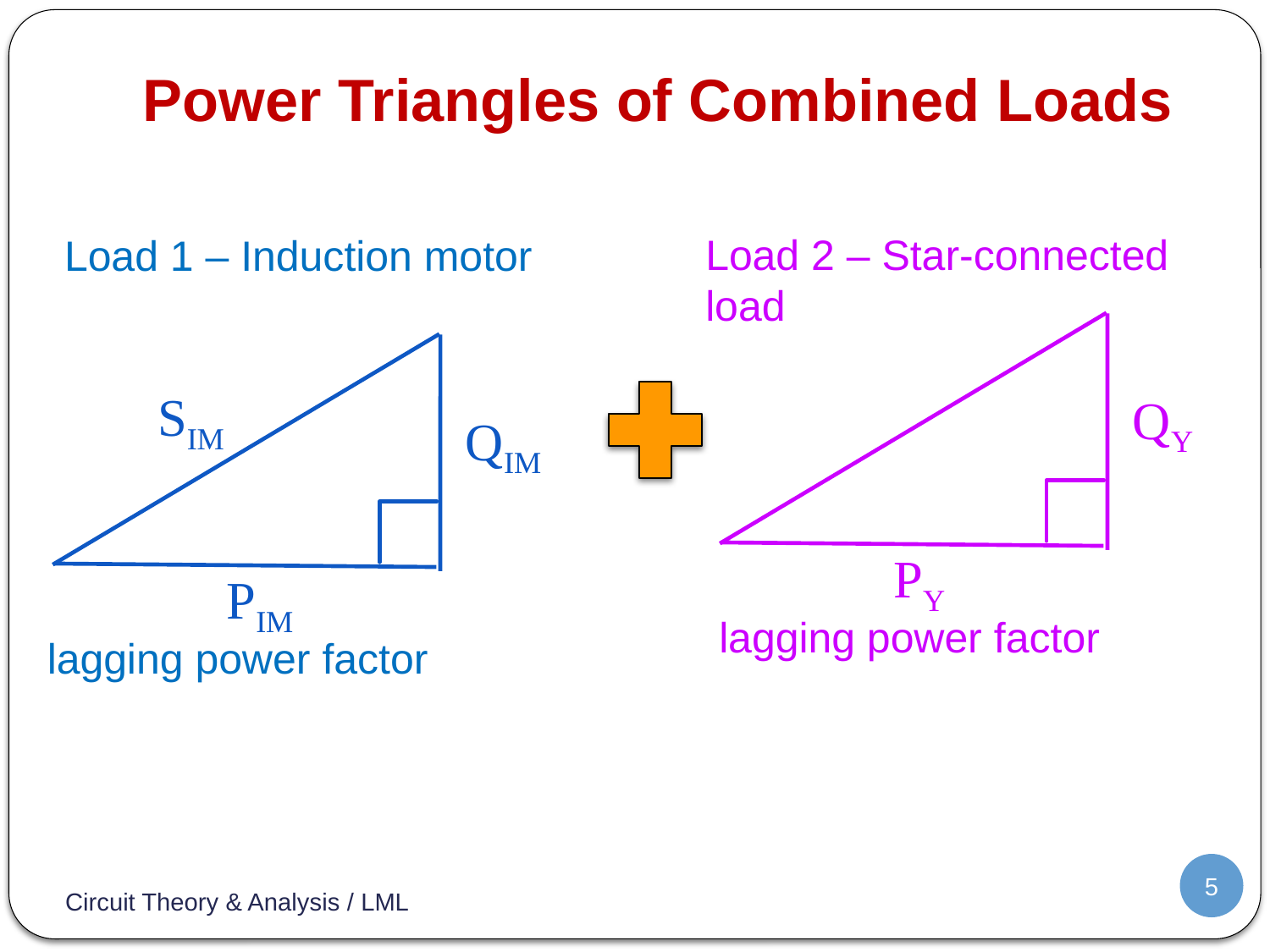

# Power Triangles of Combined Loads
Load 2 – Star-connected load
Load 1 – Induction motor

QY

PY
lagging power factor

SIM
QIM

PIM
lagging power factor

5
Circuit Theory & Analysis / LML